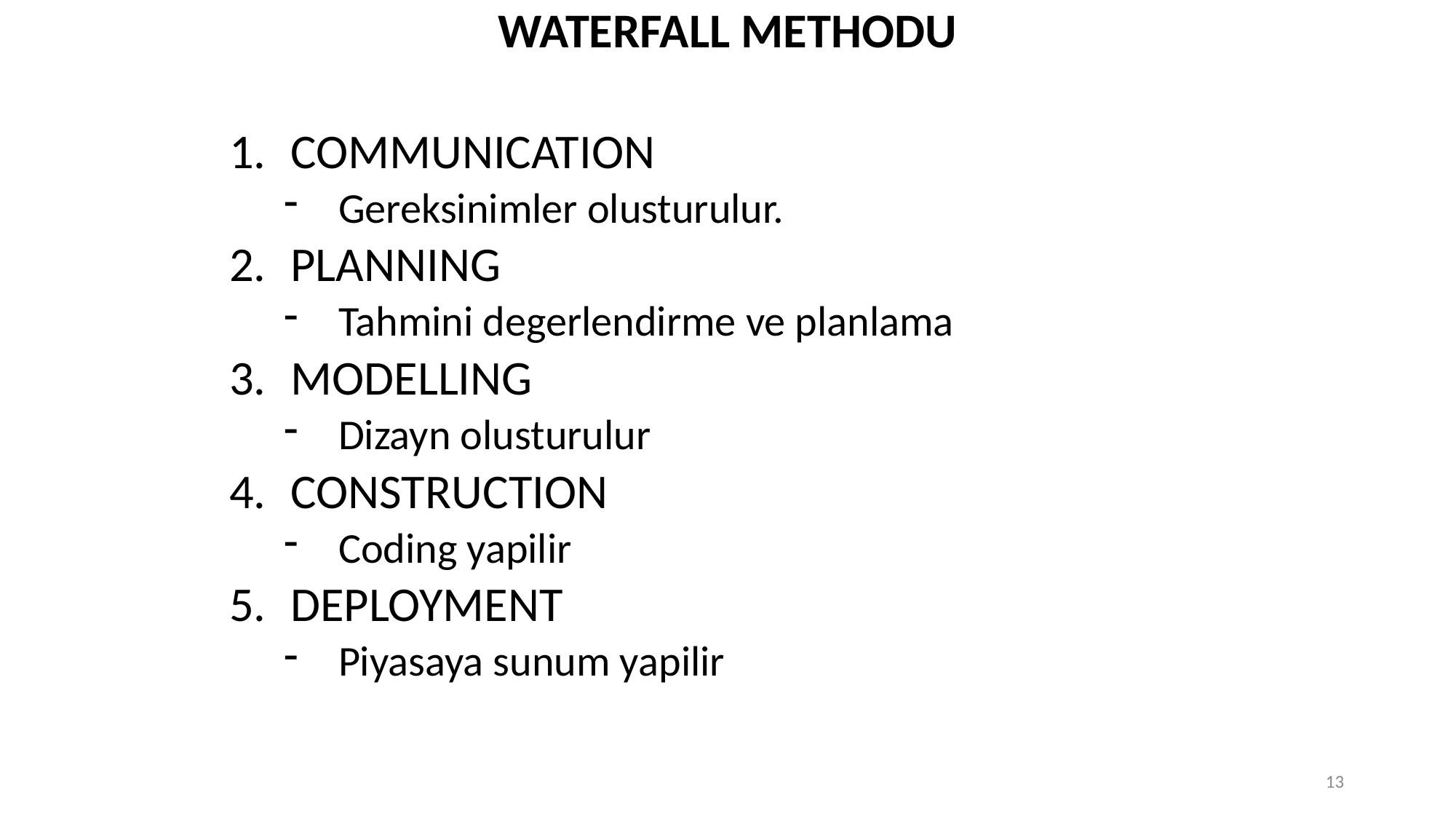

WATERFALL METHODU

COMMUNICATION
Gereksinimler olusturulur.
PLANNING
Tahmini degerlendirme ve planlama
MODELLING
Dizayn olusturulur
CONSTRUCTION
Coding yapilir
DEPLOYMENT
Piyasaya sunum yapilir

13